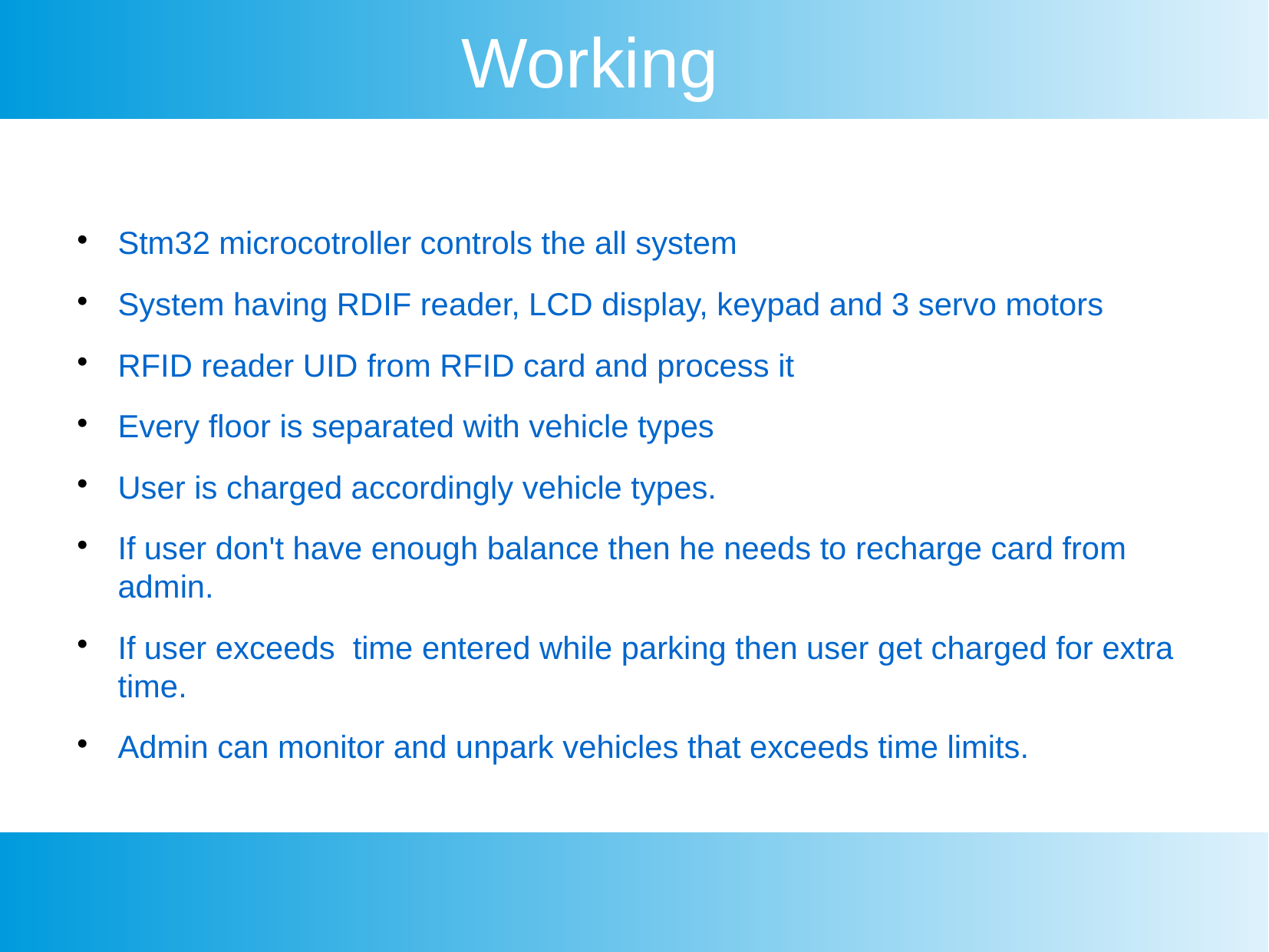

Working
Stm32 microcotroller controls the all system
System having RDIF reader, LCD display, keypad and 3 servo motors
RFID reader UID from RFID card and process it
Every floor is separated with vehicle types
User is charged accordingly vehicle types.
If user don't have enough balance then he needs to recharge card from admin.
If user exceeds  time entered while parking then user get charged for extra time.
Admin can monitor and unpark vehicles that exceeds time limits.